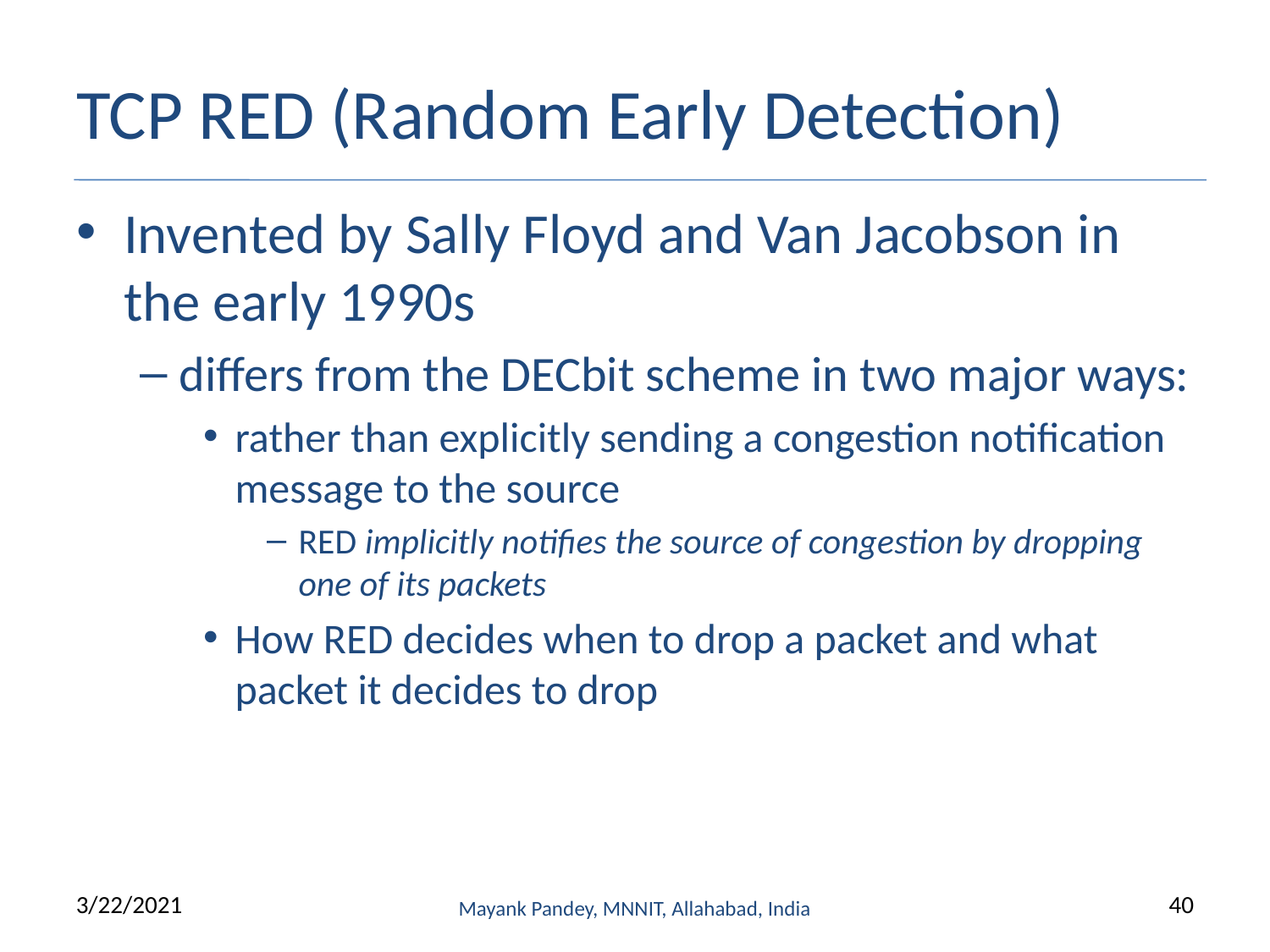

# TCP RED (Random Early Detection)
Invented by Sally Floyd and Van Jacobson in the early 1990s
differs from the DECbit scheme in two major ways:
rather than explicitly sending a congestion notification message to the source
RED implicitly notifies the source of congestion by dropping one of its packets
How RED decides when to drop a packet and what packet it decides to drop
3/22/2021
Mayank Pandey, MNNIT, Allahabad, India
40